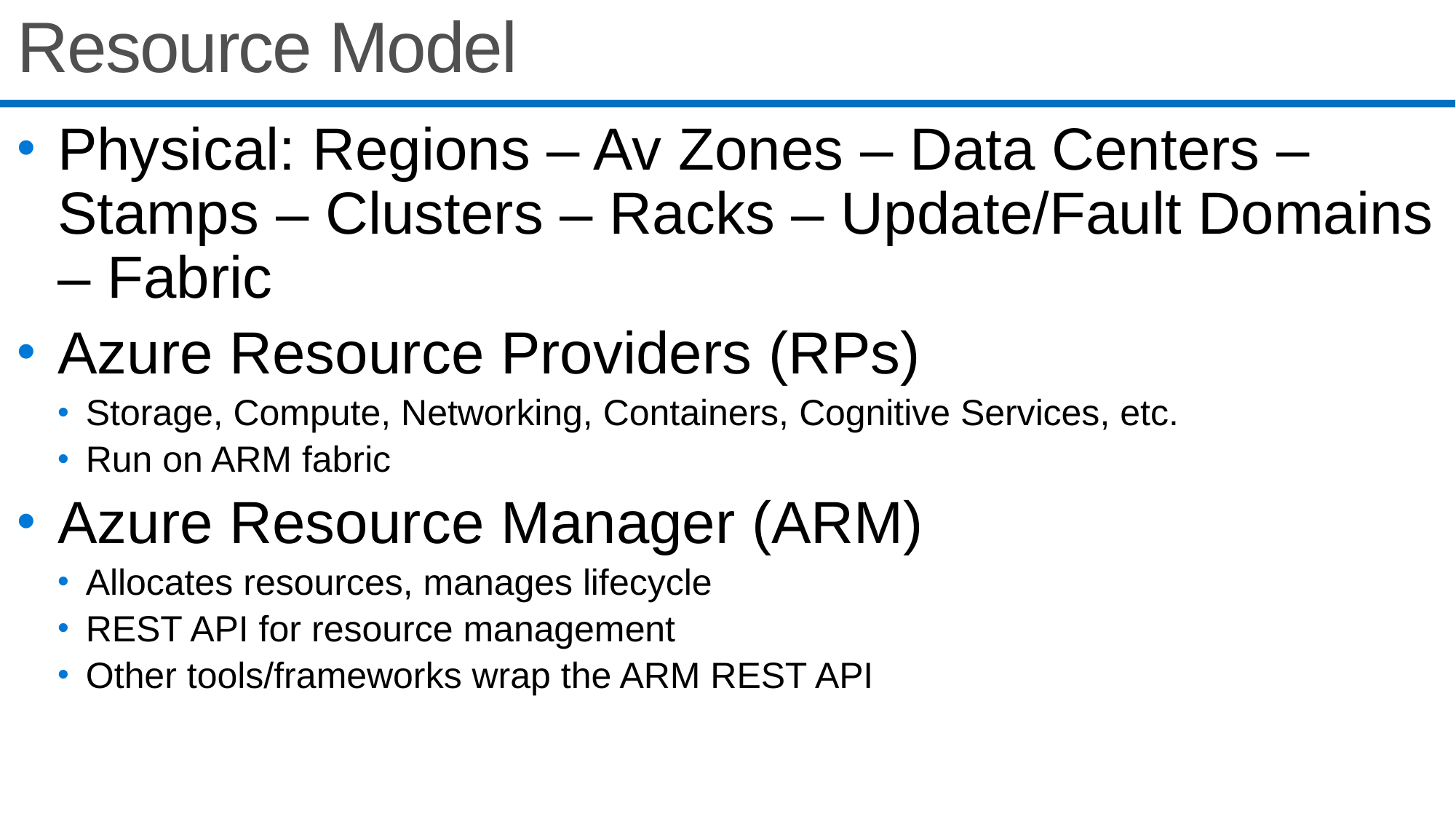

# Resource Model

Physical: Regions – Av Zones – Data Centers – Stamps – Clusters – Racks – Update/Fault Domains – Fabric
Azure Resource Providers (RPs)
Storage, Compute, Networking, Containers, Cognitive Services, etc.
Run on ARM fabric
Azure Resource Manager (ARM)
Allocates resources, manages lifecycle
REST API for resource management
Other tools/frameworks wrap the ARM REST API